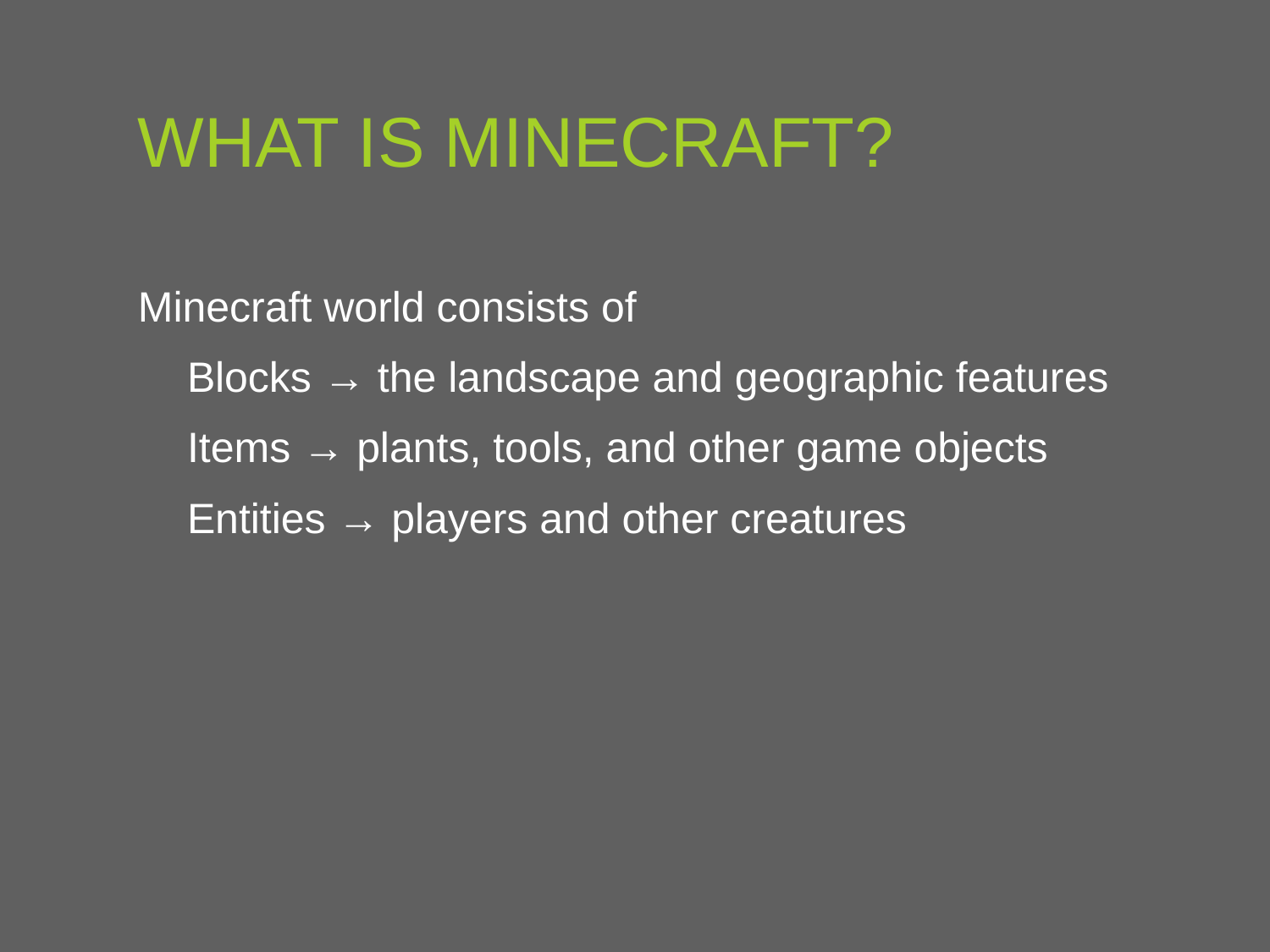

# What is Minecraft?
Minecraft world consists of
Blocks → the landscape and geographic features
Items → plants, tools, and other game objects
Entities → players and other creatures